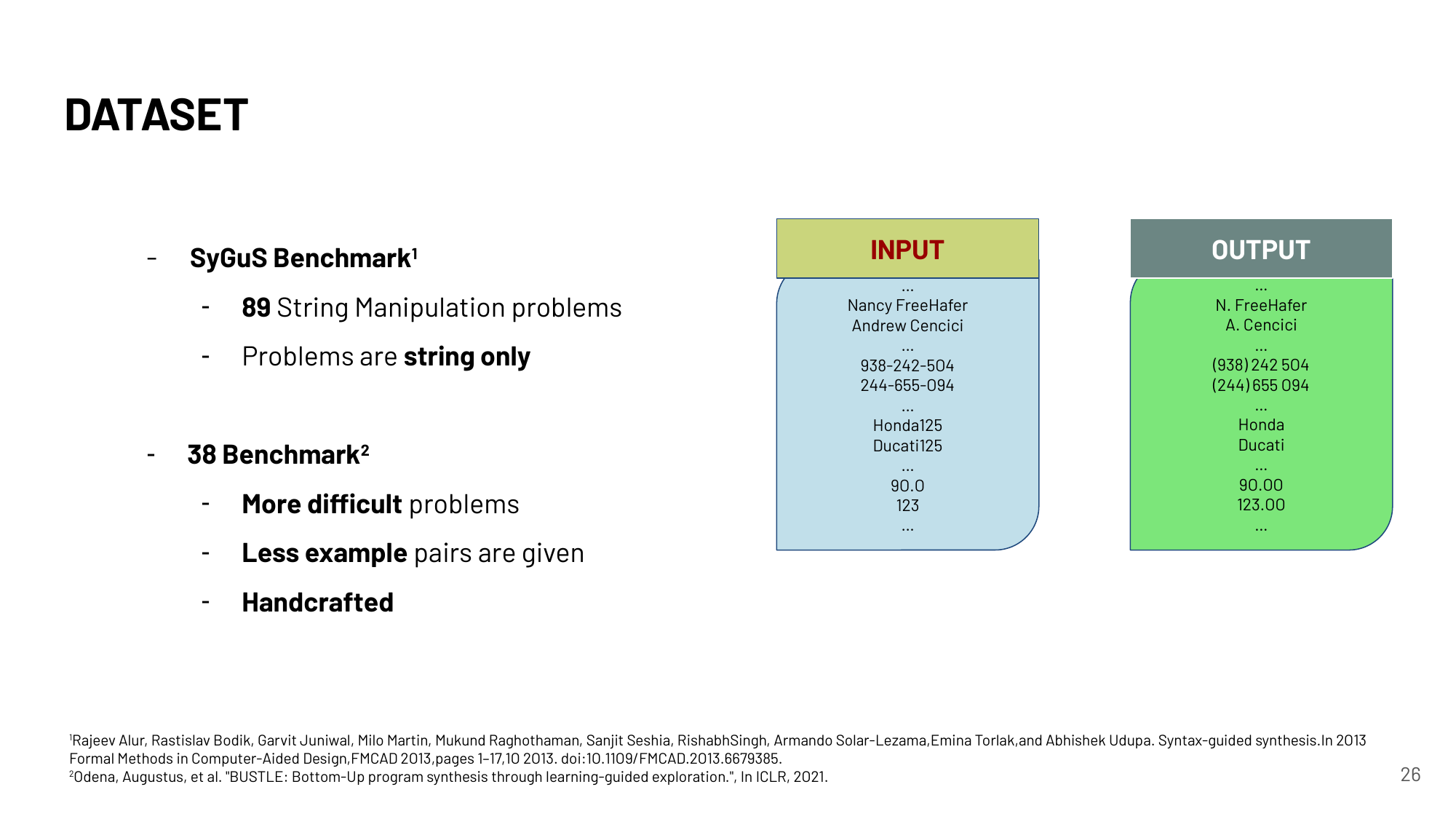

# DATASET
-      SyGuS Benchmark1
89 String Manipulation problems
Problems are string only

38 Benchmark2
More difficult problems
Less example pairs are given
Handcrafted
INPUT
…
Nancy FreeHafer
Andrew Cencici
…
938-242-5O4
244-655-O94
…
Honda125
Ducati125
…
9O.O
123
…
OUTPUT
…
N. FreeHafer
A. Cencici
…
(938) 242 5O4
(244) 655 O94
…
Honda
Ducati
…
9O.OO
123.OO
…
1Rajeev Alur, Rastislav Bodik, Garvit Juniwal, Milo Martin, Mukund Raghothaman, Sanjit Seshia, RishabhSingh, Armando Solar-Lezama,Emina Torlak,and Abhishek Udupa. Syntax-guided synthesis.In 2O13 Formal Methods in Computer-Aided Design,FMCAD 2O13,pages 1–17,1O 2O13. doi:1O.11O9/FMCAD.2O13.6679385.
2Odena, Augustus, et al. "BUSTLE: Bottom-Up program synthesis through learning-guided exploration.", In ICLR, 2O21.

26